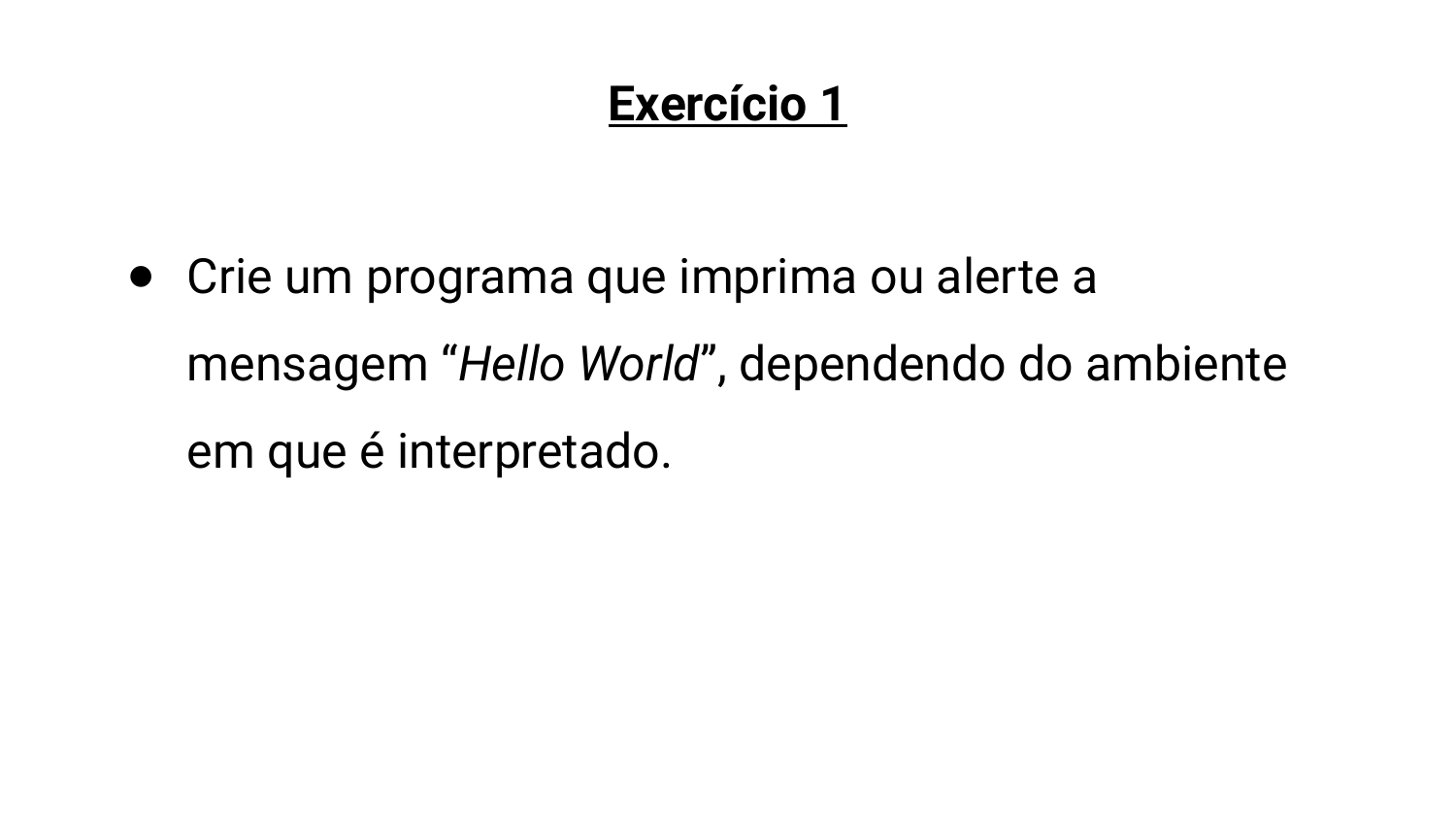

Exercício 1
Crie um programa que imprima ou alerte a mensagem “Hello World”, dependendo do ambiente em que é interpretado.